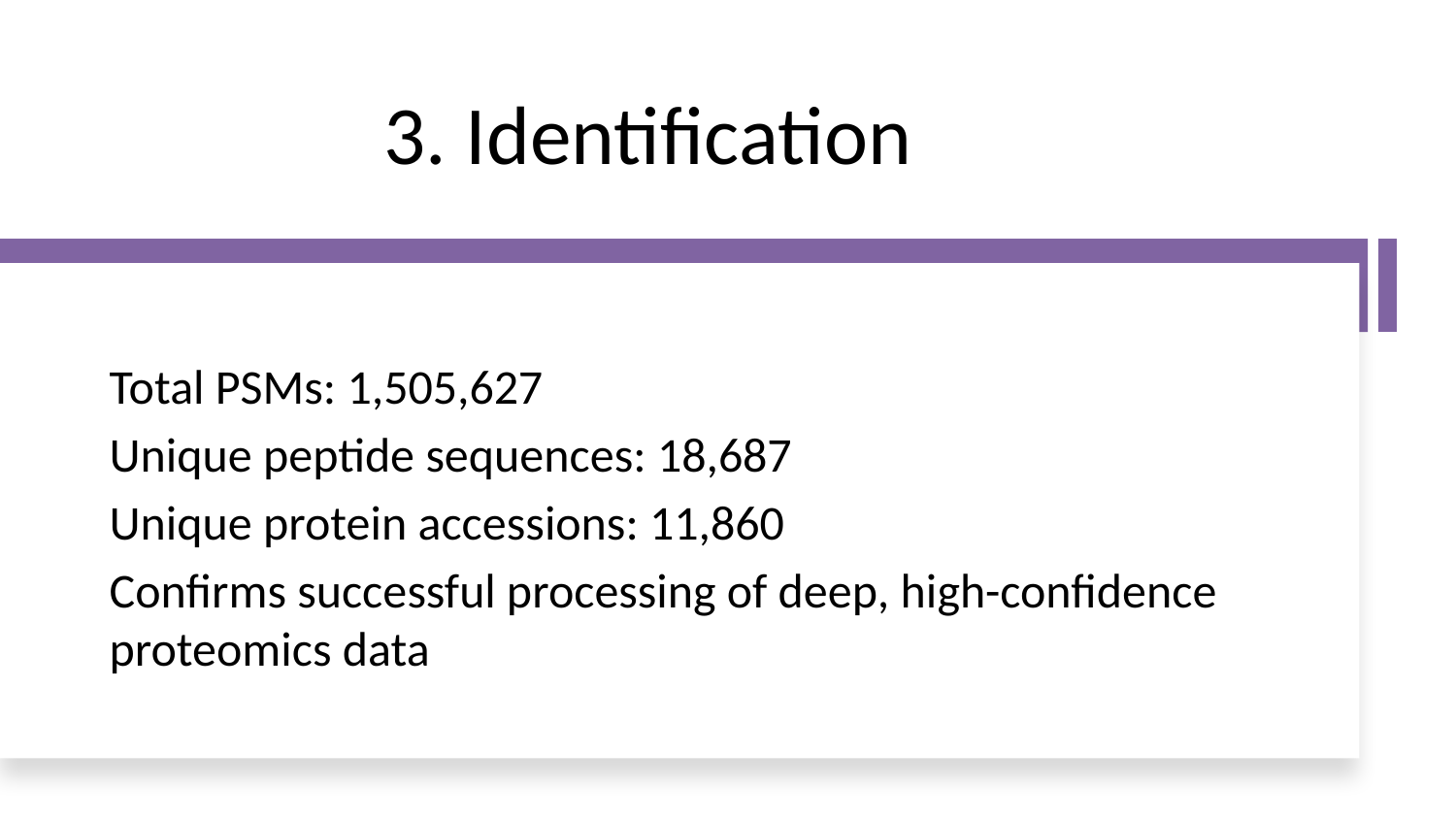

# 3. Identification

Total PSMs: 1,505,627
Unique peptide sequences: 18,687
Unique protein accessions: 11,860
Confirms successful processing of deep, high-confidence proteomics data